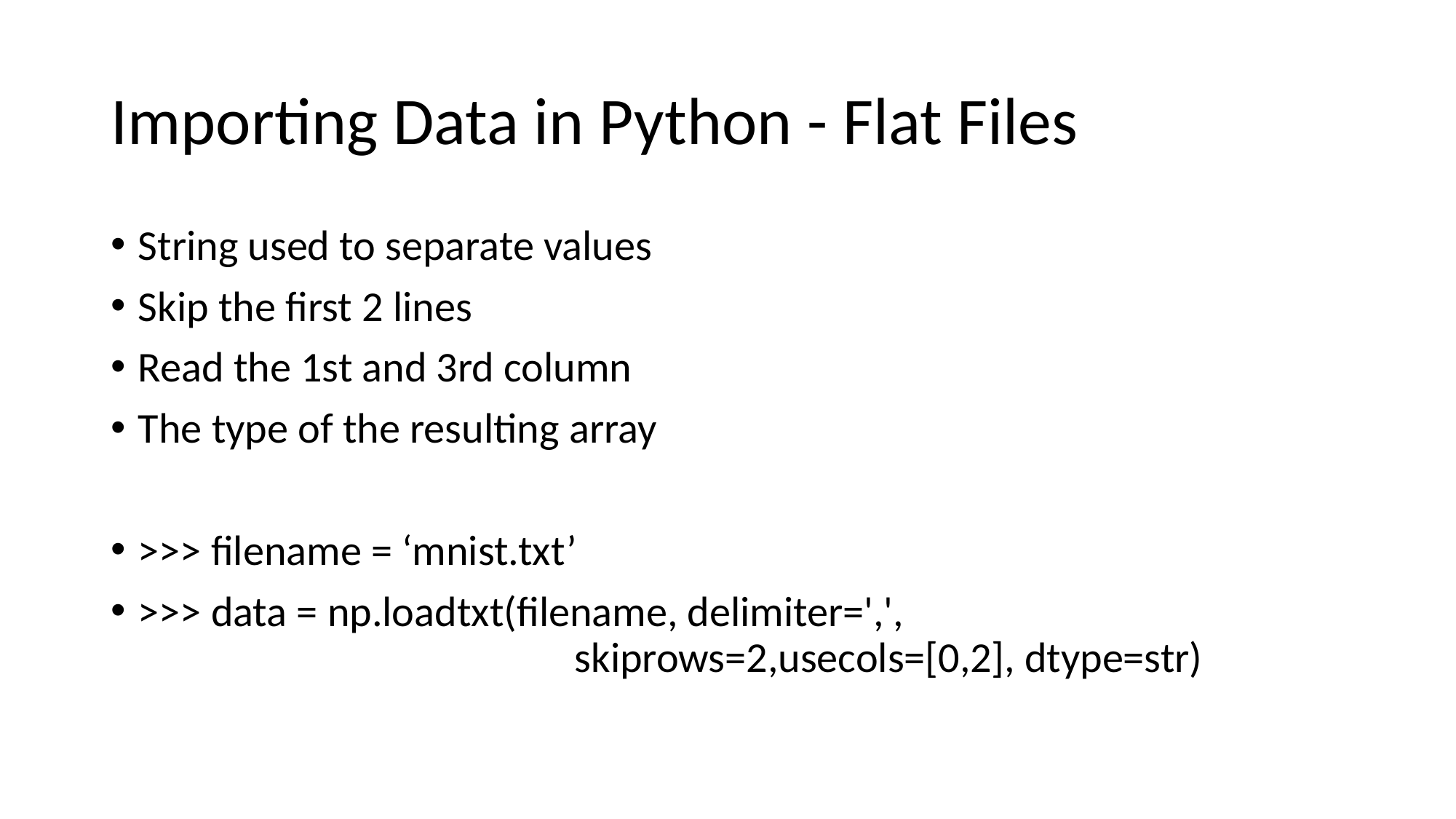

# Importing Data in Python - Flat Files
String used to separate values
Skip the first 2 lines
Read the 1st and 3rd column
The type of the resulting array

>>> filename = ‘mnist.txt’
>>> data = np.loadtxt(filename, delimiter=',', 								skiprows=2,usecols=[0,2], dtype=str)